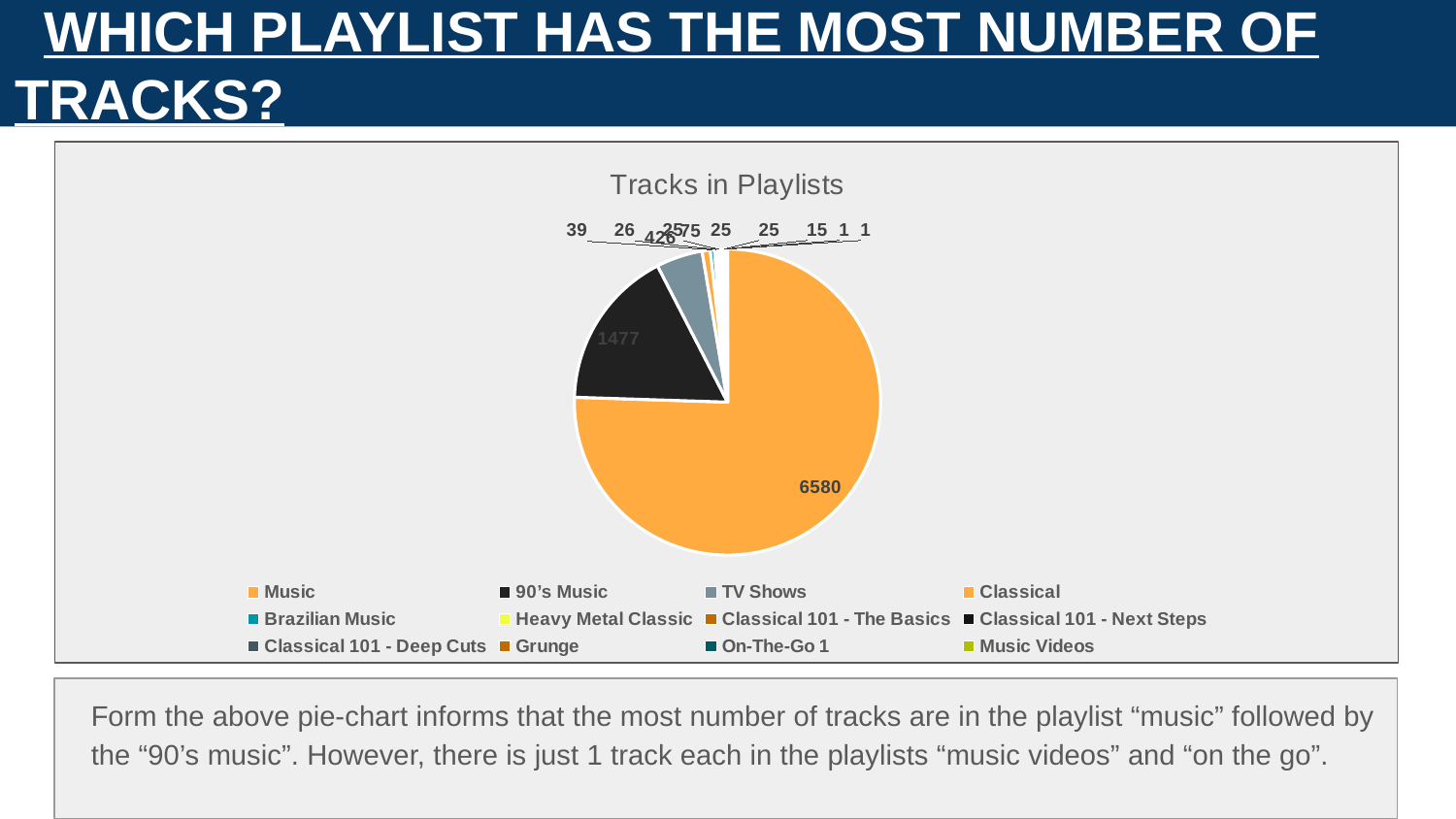

# WHICH PLAYLIST HAS THE MOST NUMBER OF TRACKS?
<visualization>

### Chart: Tracks in Playlists

| Category | playlist_songs_count |
|---|---|
| Music | 6580.0 |
| 90’s Music | 1477.0 |
| TV Shows | 426.0 |
| Classical | 75.0 |
| Brazilian Music | 39.0 |
| Heavy Metal Classic | 26.0 |
| Classical 101 - The Basics | 25.0 |
| Classical 101 - Next Steps | 25.0 |
| Classical 101 - Deep Cuts | 25.0 |
| Grunge | 15.0 |
| On-The-Go 1 | 1.0 |
| Music Videos | 1.0 |

Form the above pie-chart informs that the most number of tracks are in the playlist “music” followed by the “90’s music”. However, there is just 1 track each in the playlists “music videos” and “on the go”.